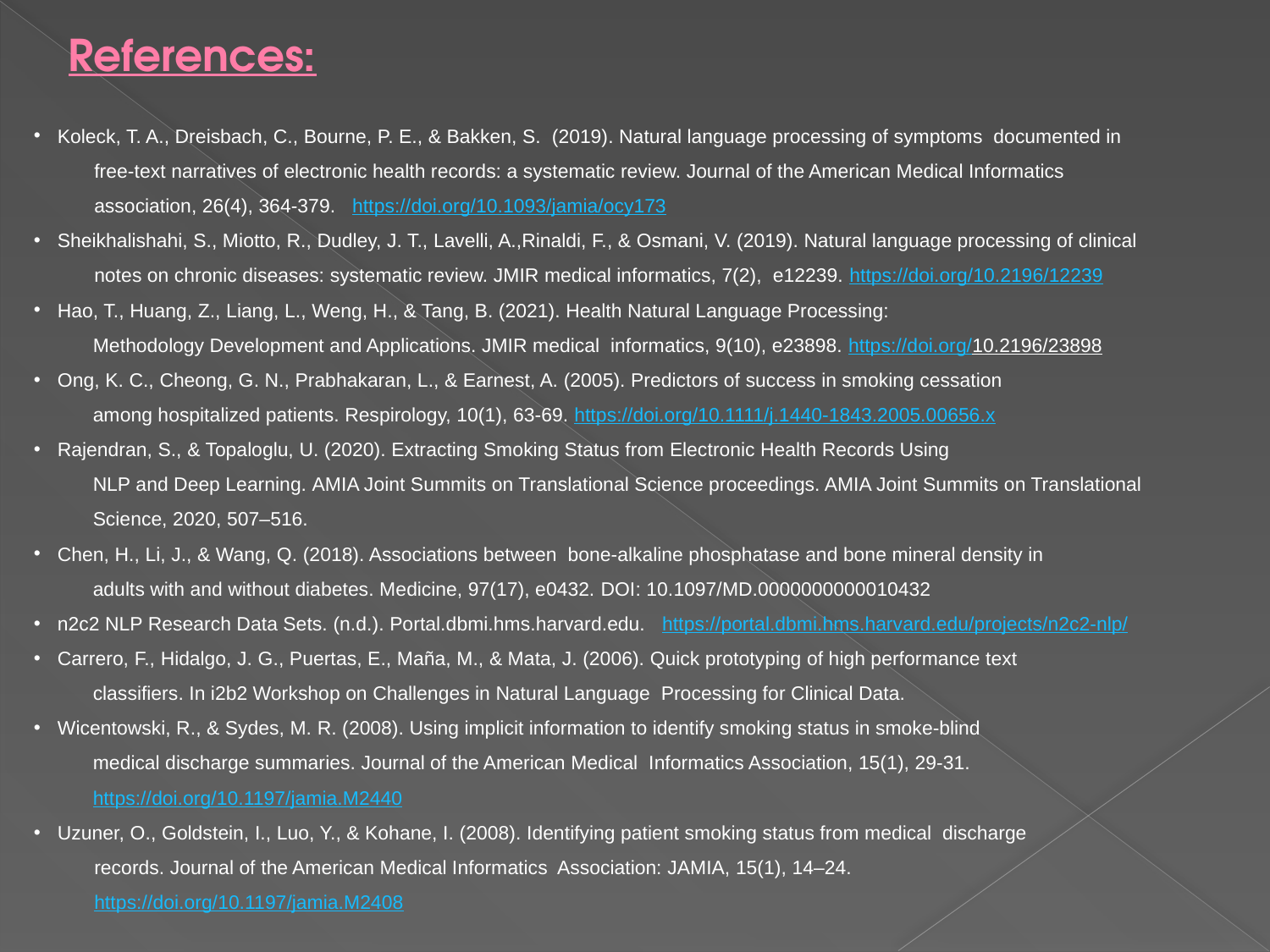

# References:
Koleck, T. A., Dreisbach, C., Bourne, P. E., & Bakken, S.  (2019). Natural language processing of symptoms  documented in
           free-text narratives of electronic health records: a systematic review. Journal of the American Medical Informatics
           association, 26(4), 364-379.   https://doi.org/10.1093/jamia/ocy173
Sheikhalishahi, S., Miotto, R., Dudley, J. T., Lavelli, A.,Rinaldi, F., & Osmani, V. (2019). Natural language processing of clinical
           notes on chronic diseases: systematic review. JMIR medical informatics, 7(2),  e12239. https://doi.org/10.2196/12239
Hao, T., Huang, Z., Liang, L., Weng, H., & Tang, B. (2021). Health Natural Language Processing:
     Methodology Development and Applications. JMIR medical  informatics, 9(10), e23898. https://doi.org/10.2196/23898
Ong, K. C., Cheong, G. N., Prabhakaran, L., & Earnest, A. (2005). Predictors of success in smoking cessation
     among hospitalized patients. Respirology, 10(1), 63-69. https://doi.org/10.1111/j.1440-1843.2005.00656.x
Rajendran, S., & Topaloglu, U. (2020). Extracting Smoking Status from Electronic Health Records Using
     NLP and Deep Learning. AMIA Joint Summits on Translational Science proceedings. AMIA Joint Summits on Translational
     Science, 2020, 507–516.
Chen, H., Li, J., & Wang, Q. (2018). Associations between  bone-alkaline phosphatase and bone mineral density in
     adults with and without diabetes. Medicine, 97(17), e0432. DOI: 10.1097/MD.0000000000010432
n2c2 NLP Research Data Sets. (n.d.). Portal.dbmi.hms.harvard.edu.   https://portal.dbmi.hms.harvard.edu/projects/n2c2-nlp/
Carrero, F., Hidalgo, J. G., Puertas, E., Maña, M., & Mata, J. (2006). Quick prototyping of high performance text
     classifiers. In i2b2 Workshop on Challenges in Natural Language  Processing for Clinical Data.
Wicentowski, R., & Sydes, M. R. (2008). Using implicit information to identify smoking status in smoke-blind
     medical discharge summaries. Journal of the American Medical  Informatics Association, 15(1), 29-31.
     https://doi.org/10.1197/jamia.M2440
Uzuner, O., Goldstein, I., Luo, Y., & Kohane, I. (2008). Identifying patient smoking status from medical  discharge
           records. Journal of the American Medical Informatics  Association: JAMIA, 15(1), 14–24.
           https://doi.org/10.1197/jamia.M2408
‌